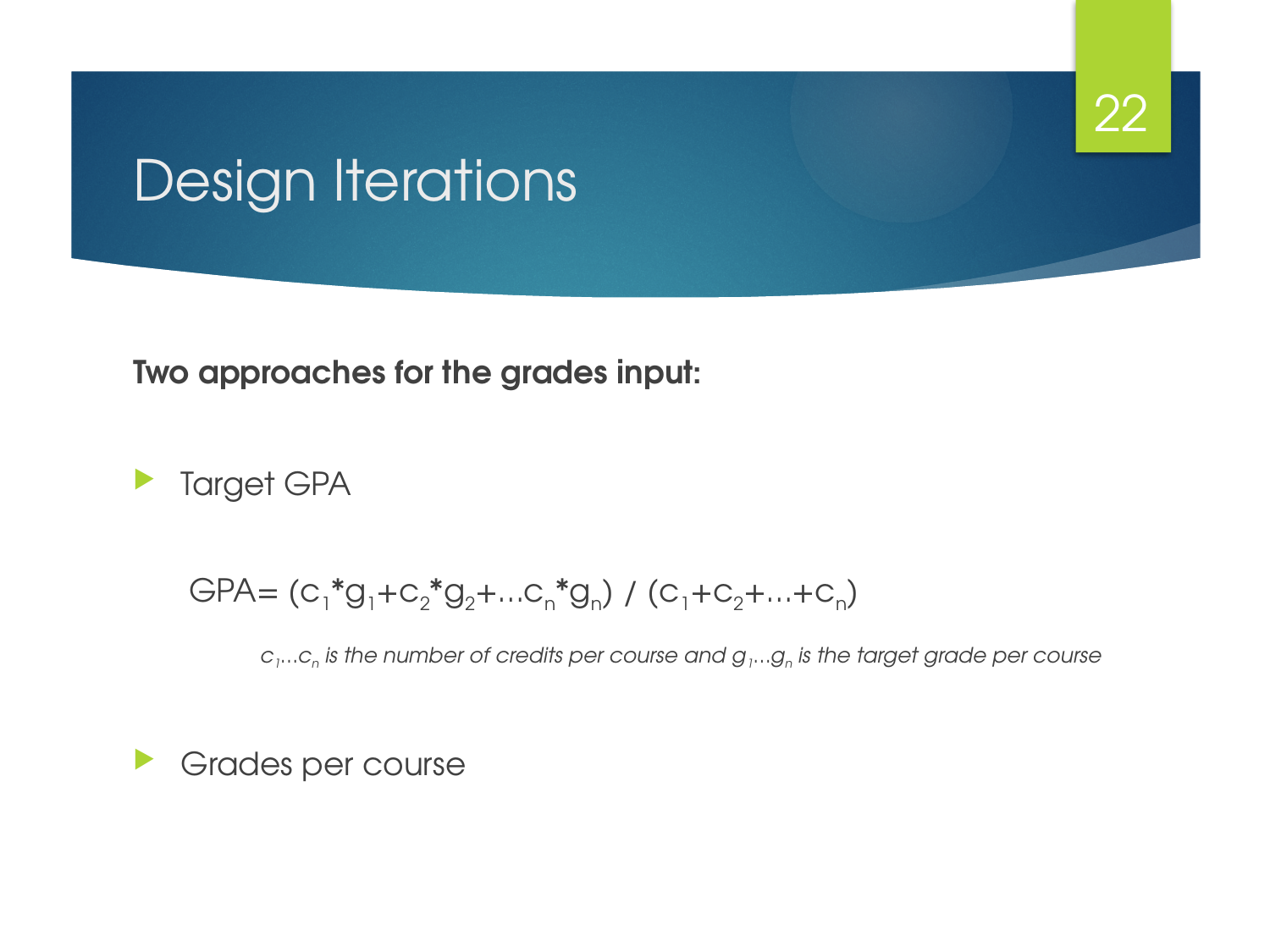

22
# Design Iterations
Two approaches for the grades input:

Target GPA

GPA= (c1*g1+c2*g2+…cn*gn) / (c1+c2+…+cn)
	c1…cn is the number of credits per course and g1…gn is the target grade per course

Grades per course